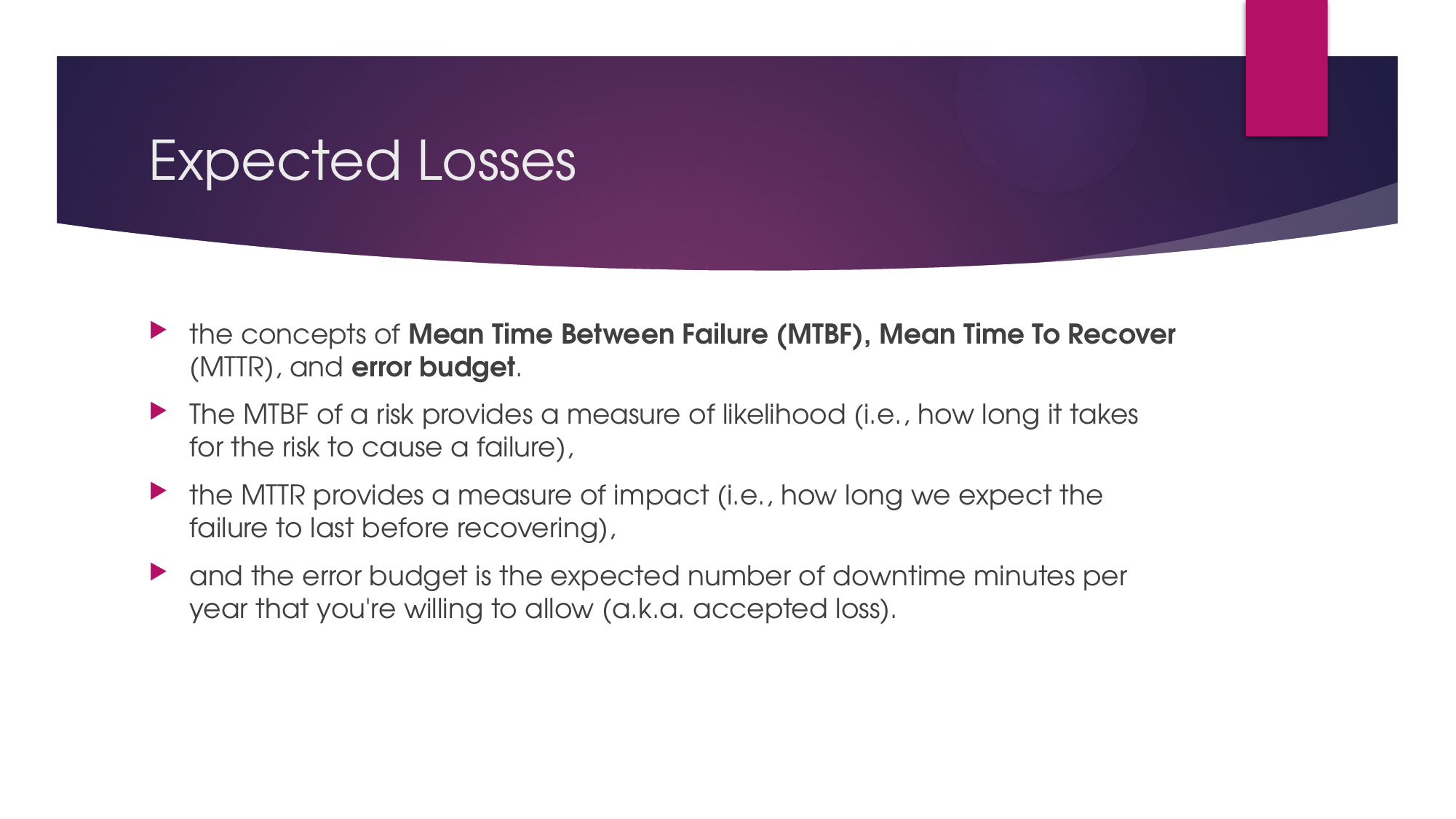

# Expected Losses
the concepts of Mean Time Between Failure (MTBF), Mean Time To Recover (MTTR), and error budget.
The MTBF of a risk provides a measure of likelihood (i.e., how long it takes for the risk to cause a failure),
the MTTR provides a measure of impact (i.e., how long we expect the failure to last before recovering),
and the error budget is the expected number of downtime minutes per year that you're willing to allow (a.k.a. accepted loss).